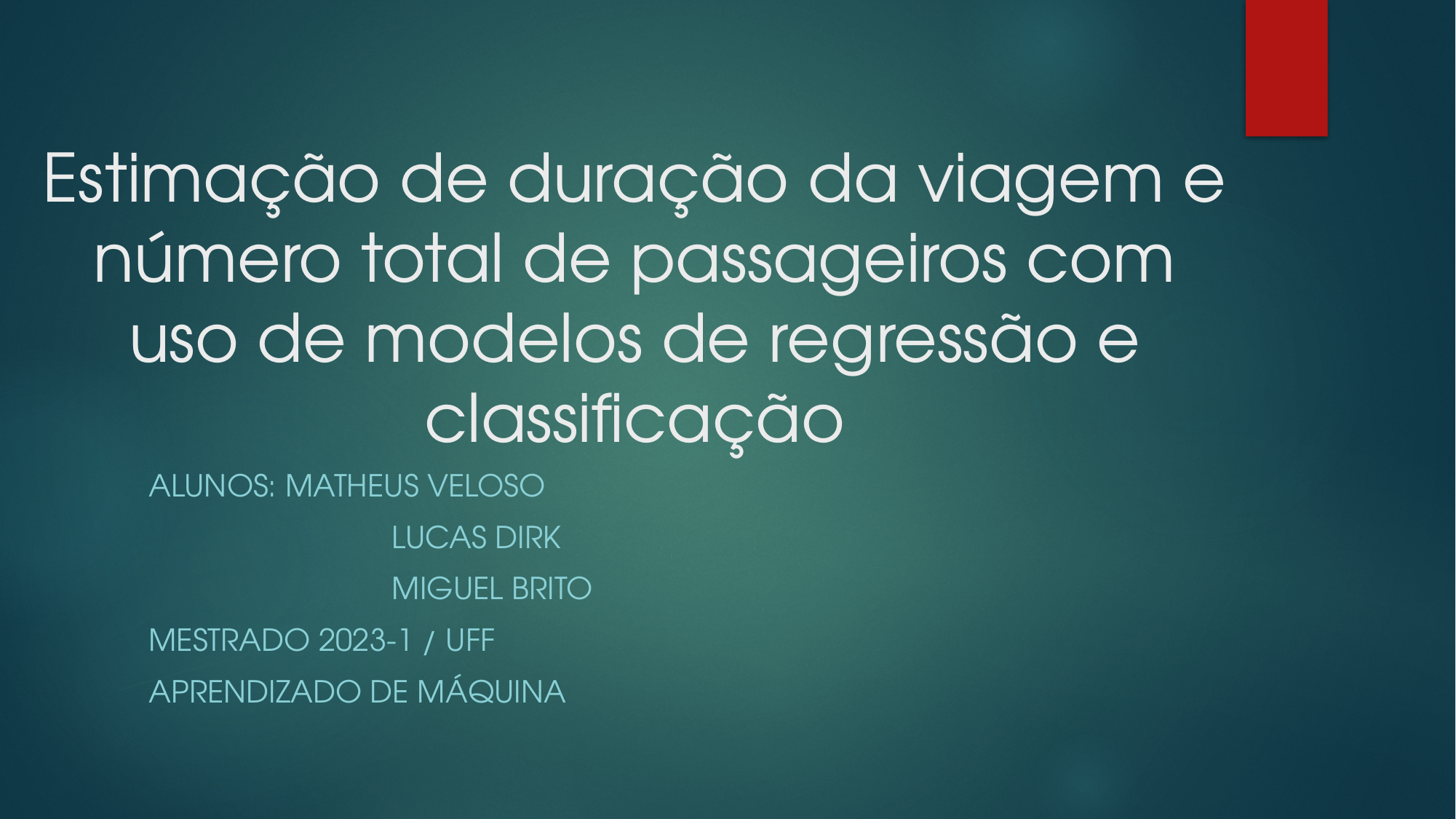

# Estimação de duração da viagem e número total de passageiros com uso de modelos de regressão e classificação
Alunos: Matheus Veloso
		   Lucas Dirk
		   Miguel Brito
Mestrado 2023-1 / UFF
Aprendizado de máquina